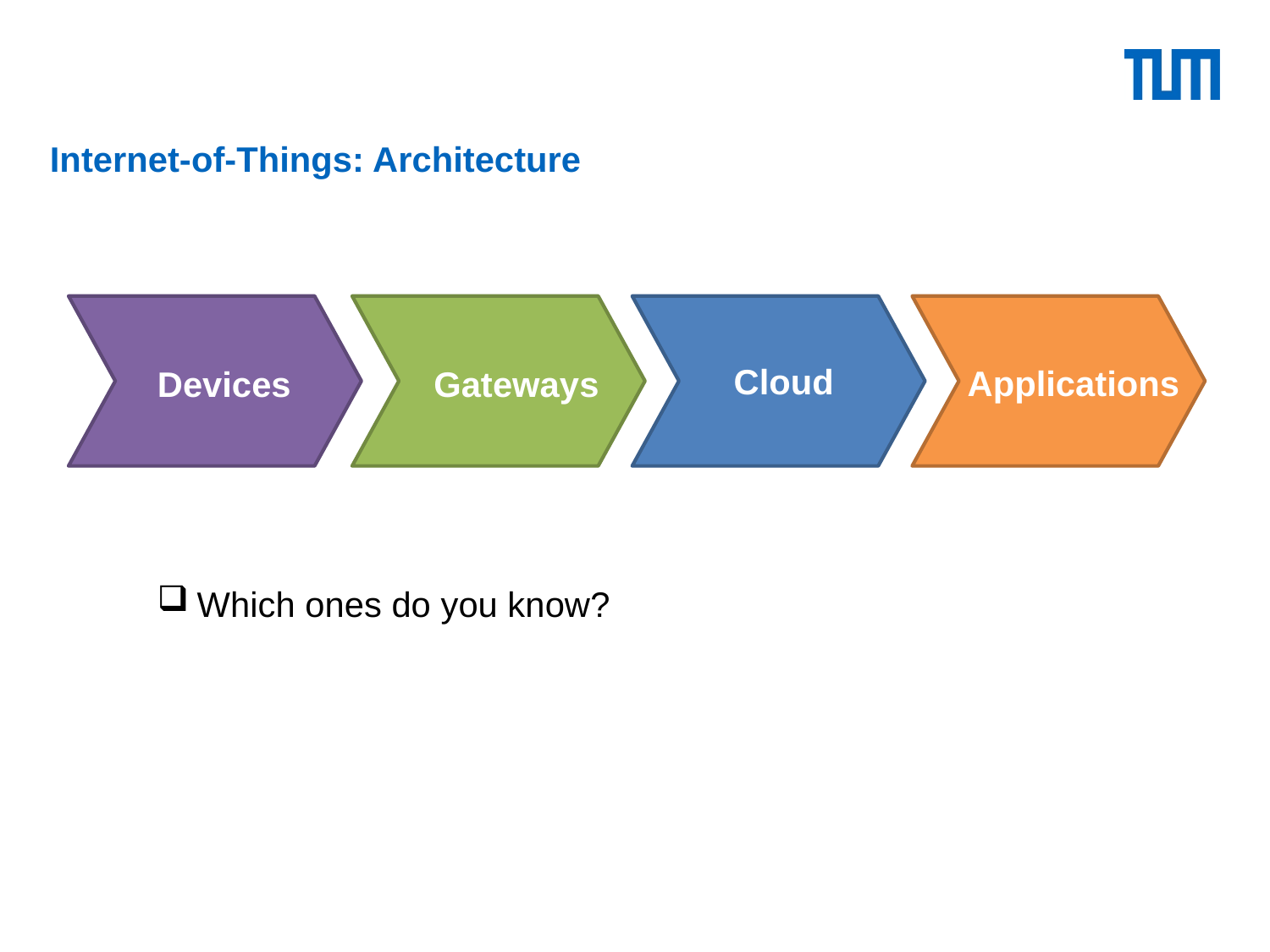

#
Internet-of-Things: Architecture

Cloud
Applications
Devices
Gateways
Which ones do you know?